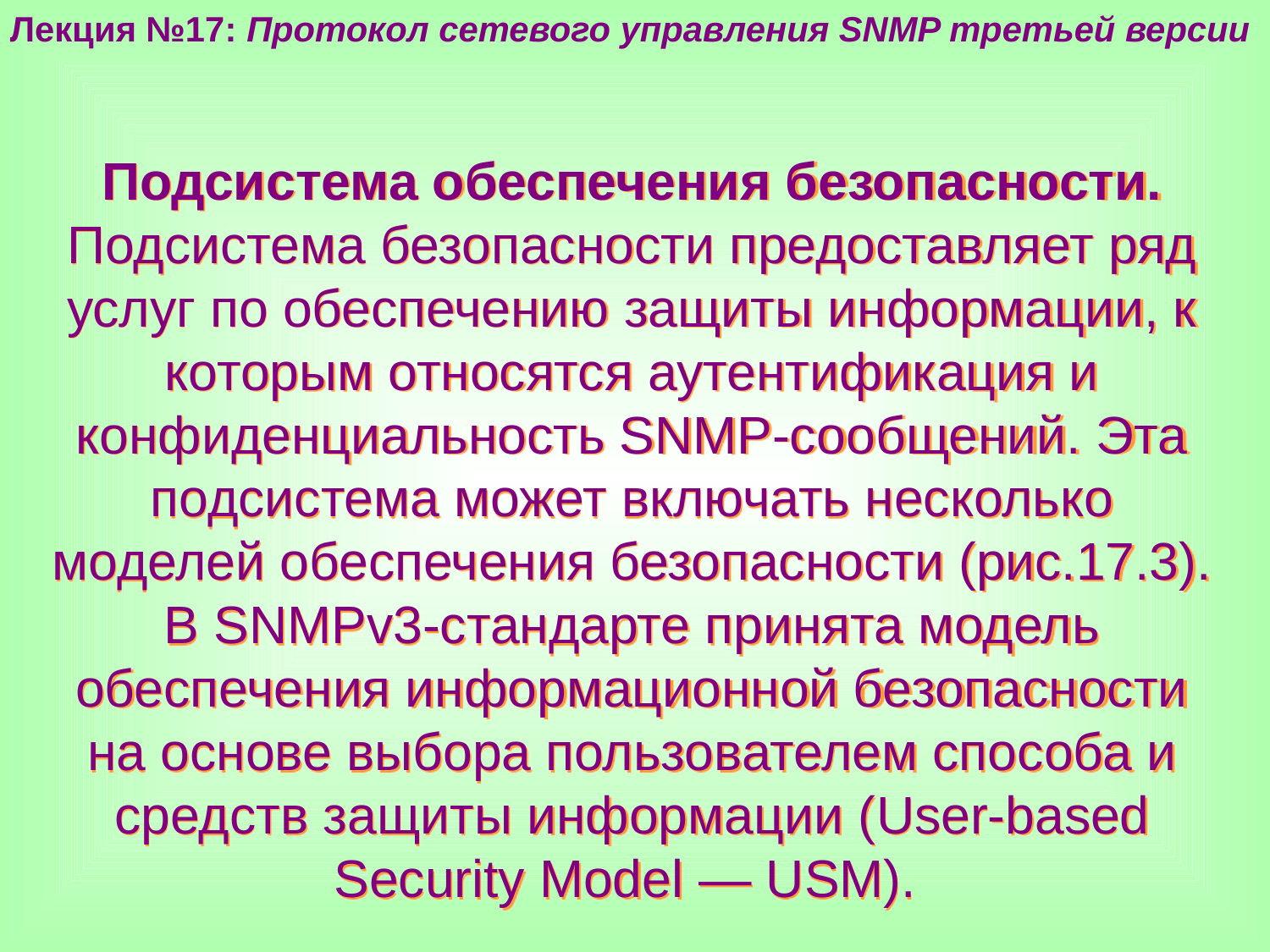

Лекция №17: Протокол сетевого управления SNMP третьей версии
Подсистема обеспечения безопасности. Подсистема безопасности предоставляет ряд услуг по обеспечению защиты информации, к которым относятся аутентификация и конфиденциальность SNMP-сообщений. Эта подсистема может включать несколько моделей обеспечения безопасности (рис.17.3). В SNMPv3-стандарте принята модель обеспечения информационной безопасности на основе выбора пользователем способа и средств защиты информации (User-based Security Model — USM).